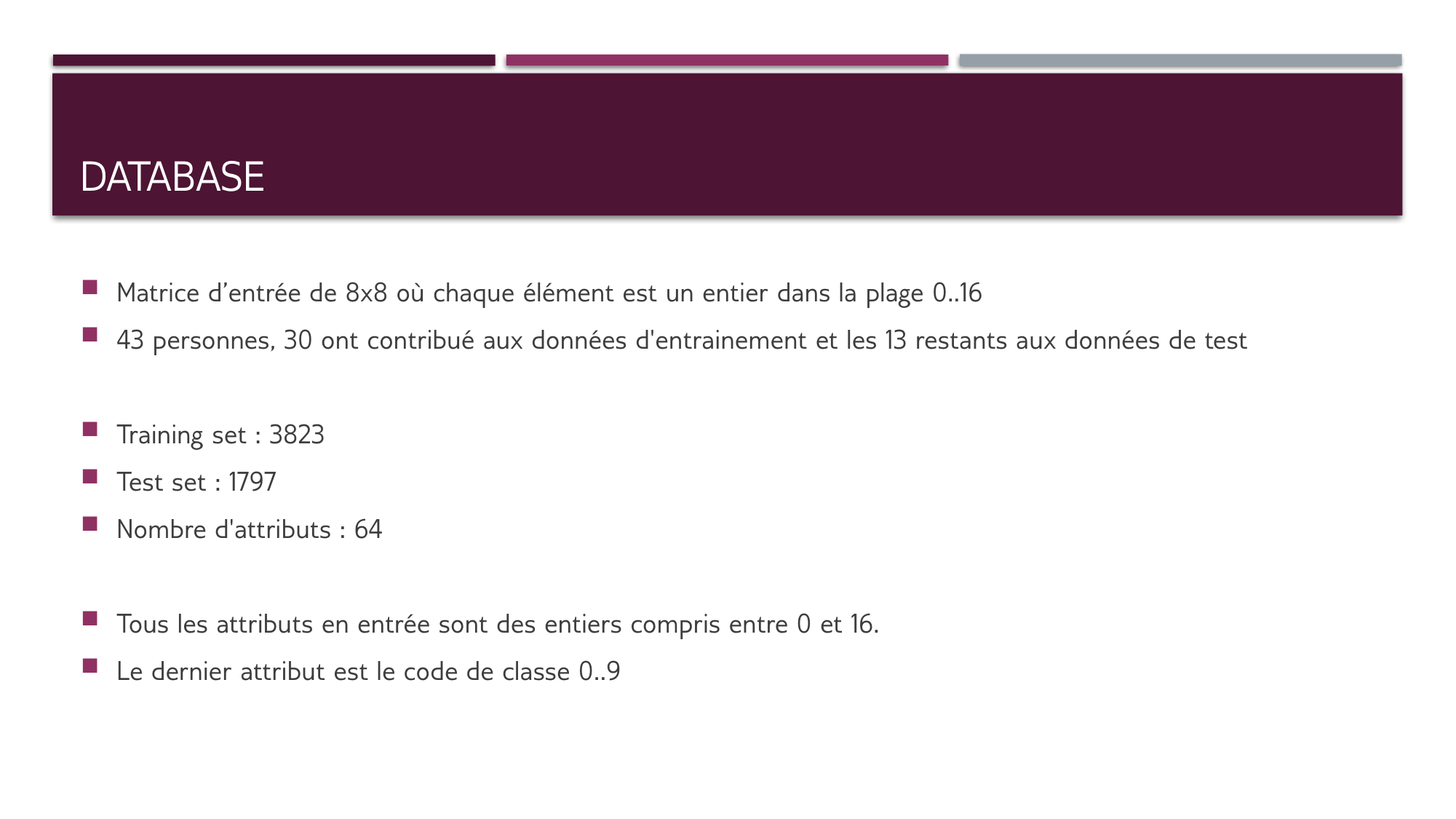

# Database
Matrice d’entrée de 8x8 où chaque élément est un entier dans la plage 0..16
43 personnes, 30 ont contribué aux données d'entrainement et les 13 restants aux données de test

Training set : 3823
Test set : 1797
Nombre d'attributs : 64

Tous les attributs en entrée sont des entiers compris entre 0 et 16.
Le dernier attribut est le code de classe 0..9